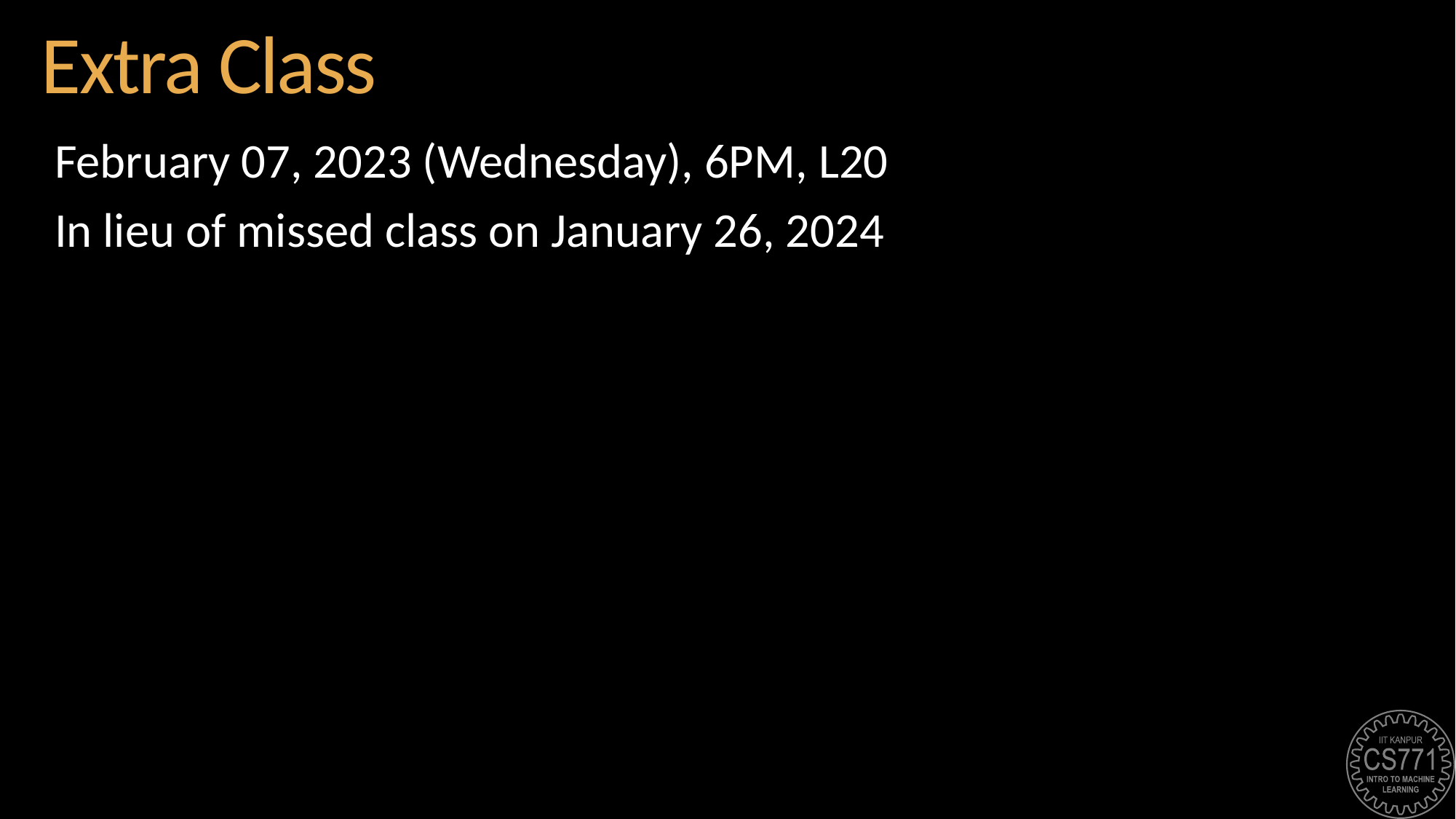

# Extra Class
February 07, 2023 (Wednesday), 6PM, L20
In lieu of missed class on January 26, 2024